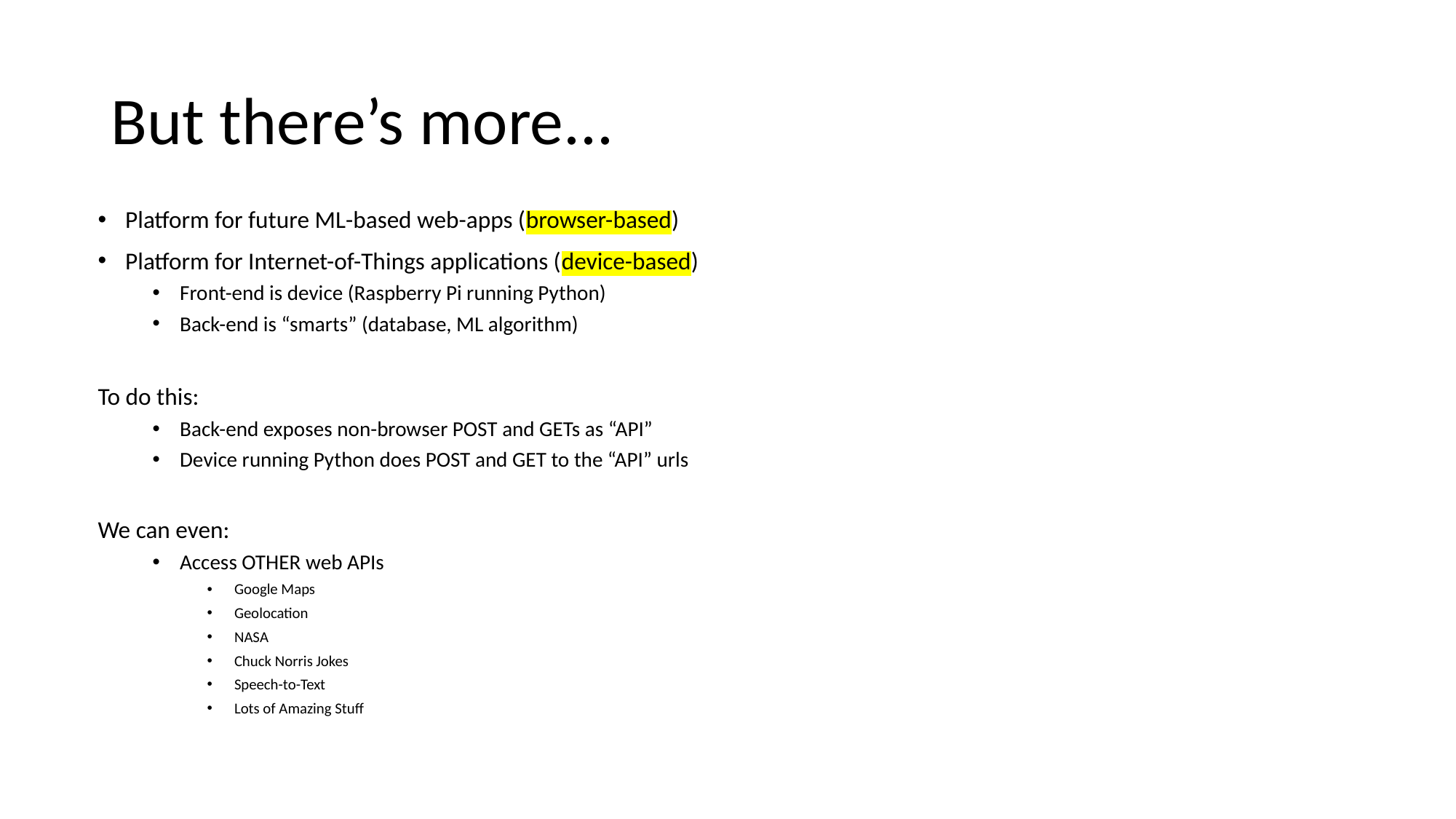

# But there’s more...
Platform for future ML-based web-apps (browser-based)
Platform for Internet-of-Things applications (device-based)
Front-end is device (Raspberry Pi running Python)
Back-end is “smarts” (database, ML algorithm)

To do this:
Back-end exposes non-browser POST and GETs as “API”
Device running Python does POST and GET to the “API” urls

We can even:
Access OTHER web APIs
Google Maps
Geolocation
NASA
Chuck Norris Jokes
Speech-to-Text
Lots of Amazing Stuff